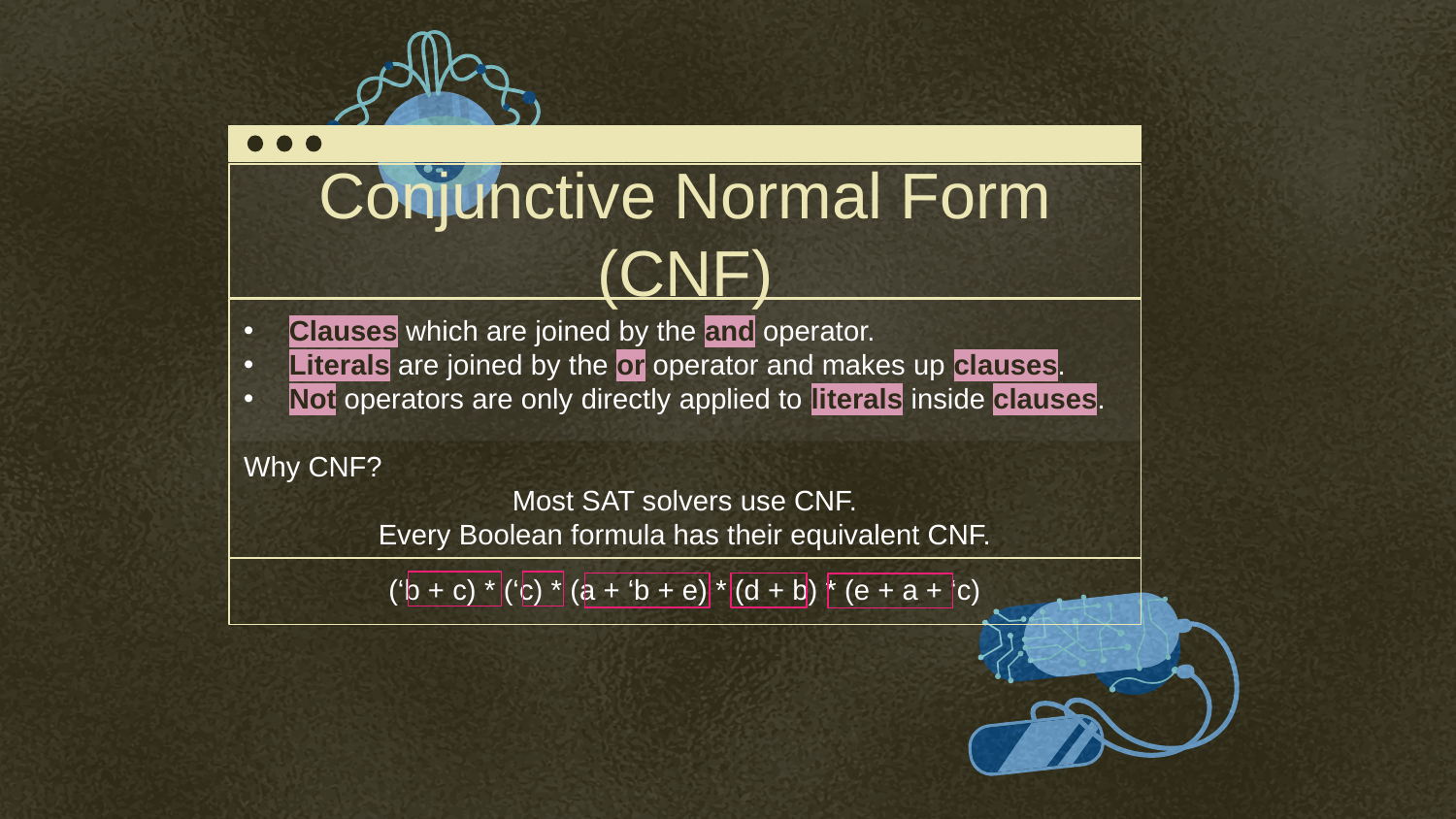

# Conjunctive Normal Form (CNF)
Clauses which are joined by the and operator.
Literals are joined by the or operator and makes up clauses.
Not operators are only directly applied to literals inside clauses.

Why CNF?
Most SAT solvers use CNF.
Every Boolean formula has their equivalent CNF.
(‘b + c) * (‘c) * (a + ‘b + e) * (d + b) * (e + a + ‘c)